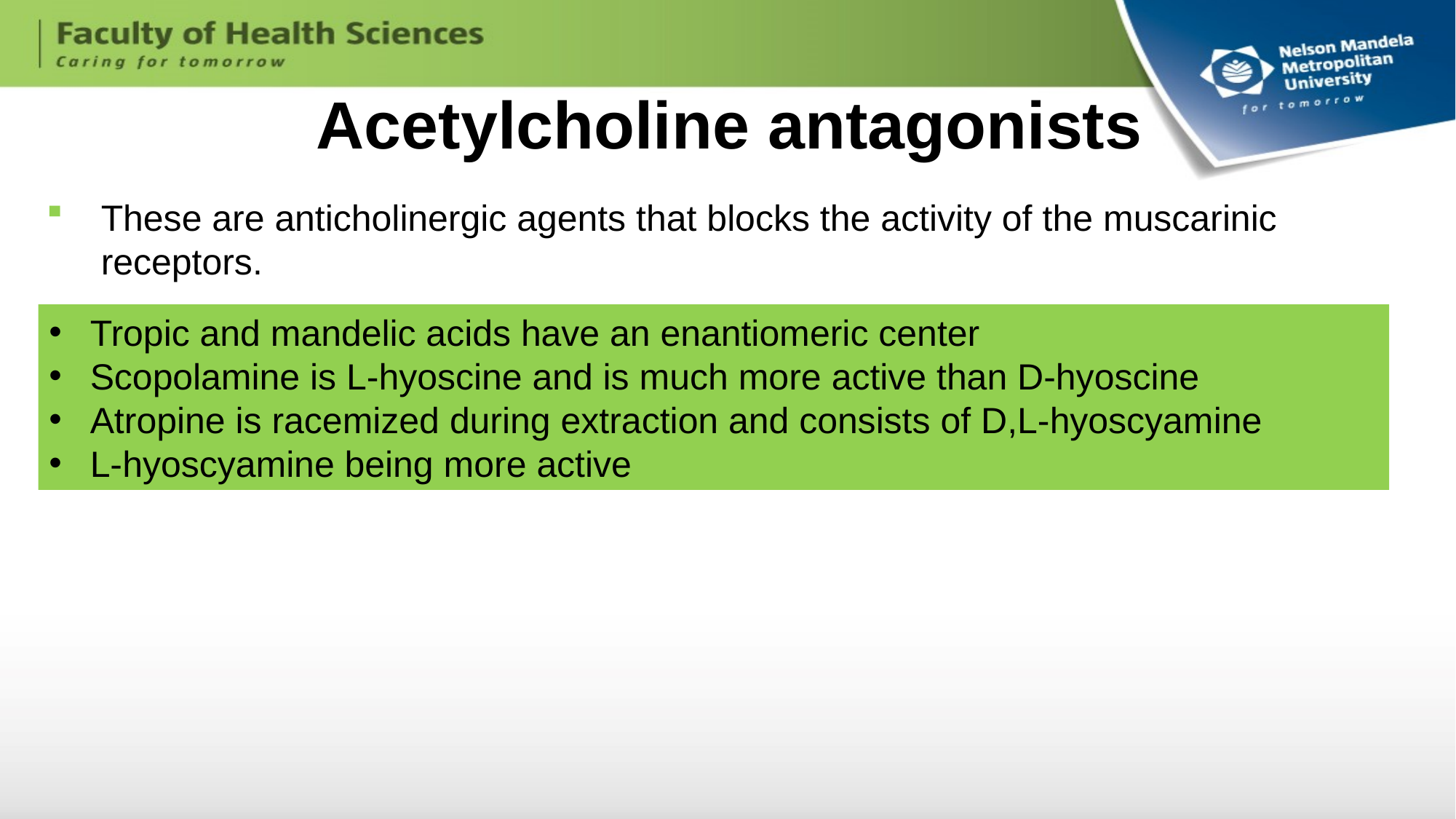

# Acetylcholine antagonists
These are anticholinergic agents that blocks the activity of the muscarinic receptors.
Tropic and mandelic acids have an enantiomeric center
Scopolamine is L-hyoscine and is much more active than D-hyoscine
Atropine is racemized during extraction and consists of D,L-hyoscyamine
L-hyoscyamine being more active